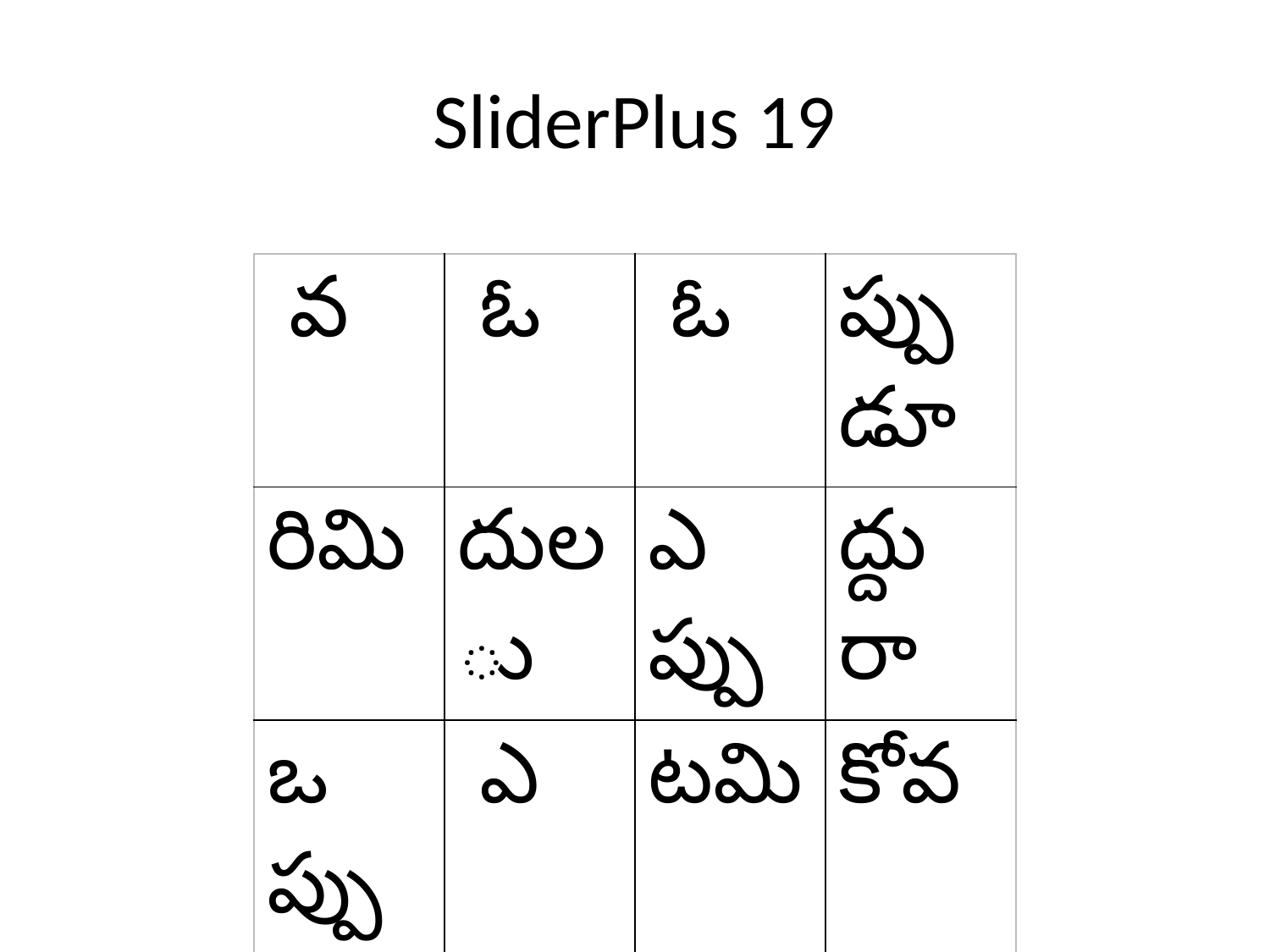

# SliderPlus 19
| వ | ఓ | ఓ | ప్పుడూ |
| --- | --- | --- | --- |
| రిమి | దులు | ఎప్పు | ద్దురా |
| ఒప్పు | ఎ | టమి | కోవ |
| డూ | ద్దురా | కోవ |  |